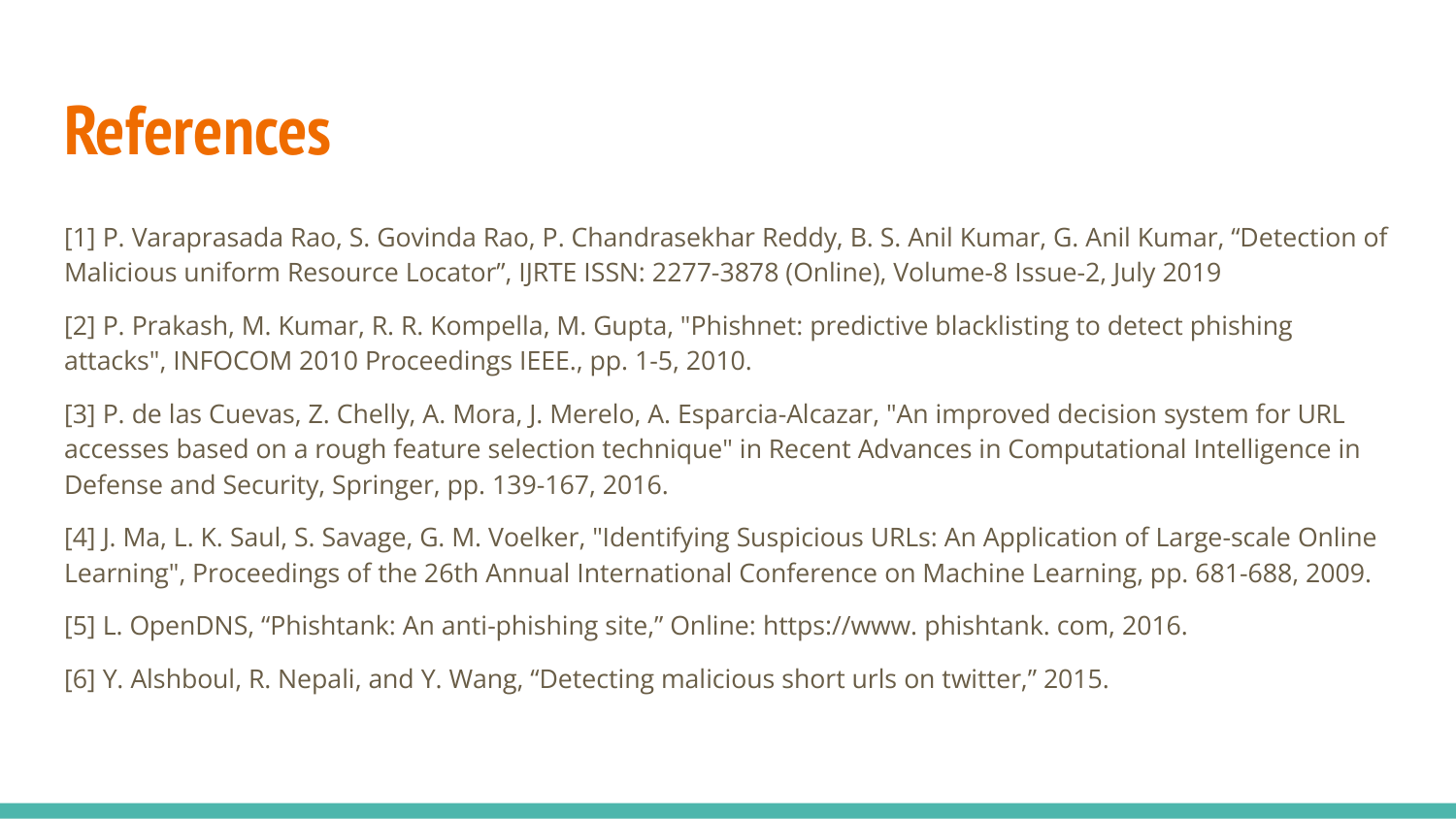

# References
[1] P. Varaprasada Rao, S. Govinda Rao, P. Chandrasekhar Reddy, B. S. Anil Kumar, G. Anil Kumar, “Detection of Malicious uniform Resource Locator”, IJRTE ISSN: 2277-3878 (Online), Volume-8 Issue-2, July 2019
[2] P. Prakash, M. Kumar, R. R. Kompella, M. Gupta, "Phishnet: predictive blacklisting to detect phishing attacks", INFOCOM 2010 Proceedings IEEE., pp. 1-5, 2010.
[3] P. de las Cuevas, Z. Chelly, A. Mora, J. Merelo, A. Esparcia-Alcazar, "An improved decision system for URL accesses based on a rough feature selection technique" in Recent Advances in Computational Intelligence in Defense and Security, Springer, pp. 139-167, 2016.
[4] J. Ma, L. K. Saul, S. Savage, G. M. Voelker, "Identifying Suspicious URLs: An Application of Large-scale Online Learning", Proceedings of the 26th Annual International Conference on Machine Learning, pp. 681-688, 2009.
[5] L. OpenDNS, “Phishtank: An anti-phishing site,” Online: https://www. phishtank. com, 2016.
[6] Y. Alshboul, R. Nepali, and Y. Wang, “Detecting malicious short urls on twitter,” 2015.